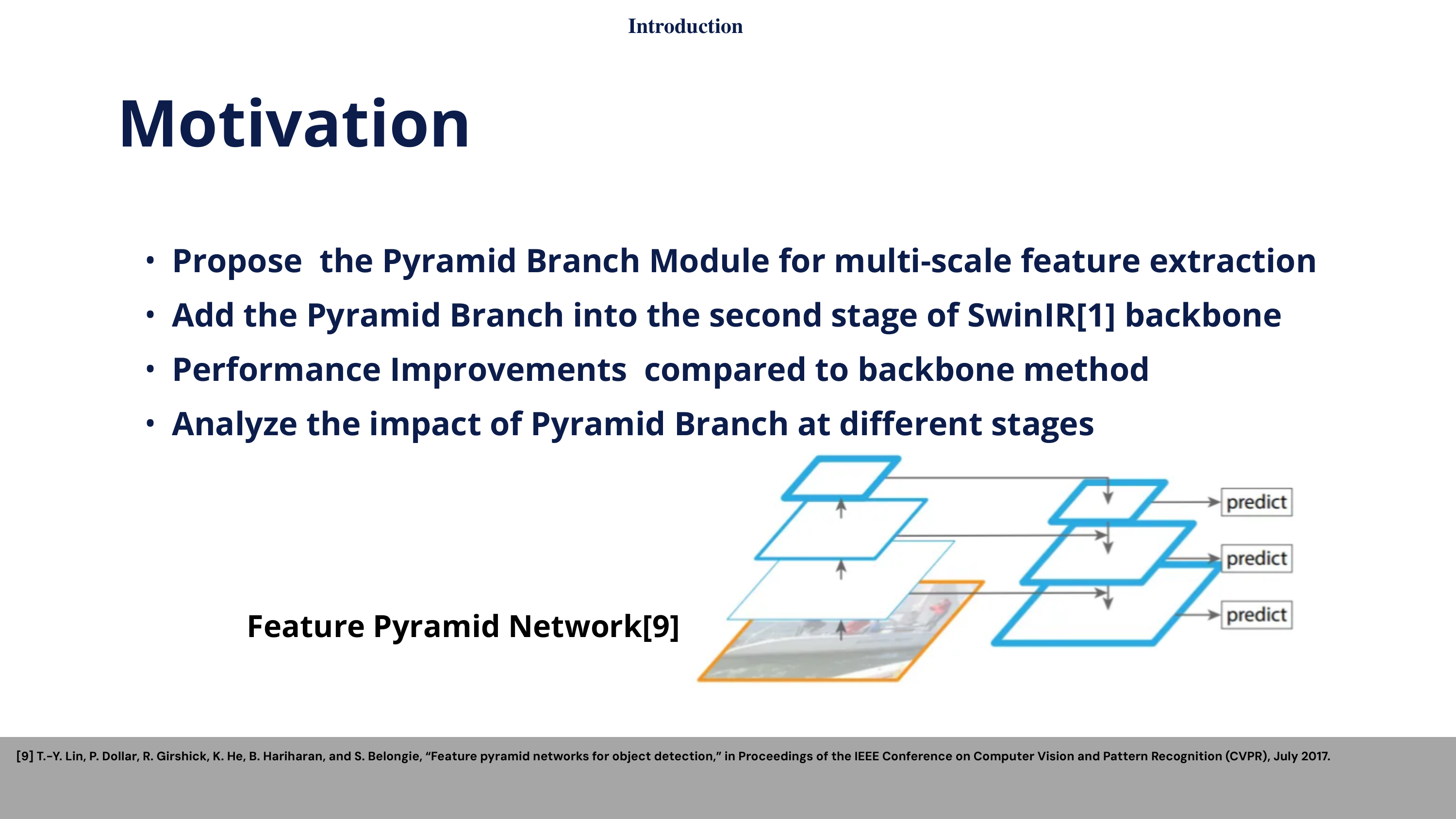

Introduction
Motivation
Propose  the Pyramid Branch Module for multi-scale feature extraction
Add the Pyramid Branch into the second stage of SwinIR[1] backbone
Performance Improvements  compared to backbone method
Analyze the impact of Pyramid Branch at different stages

Feature Pyramid Network[9]

[9] T.-Y. Lin, P. Dollar, R. Girshick, K. He, B. Hariharan, and S. Belongie, “Feature pyramid networks for object detection,” in Proceedings of the IEEE Conference on Computer Vision and Pattern Recognition (CVPR), July 2017.